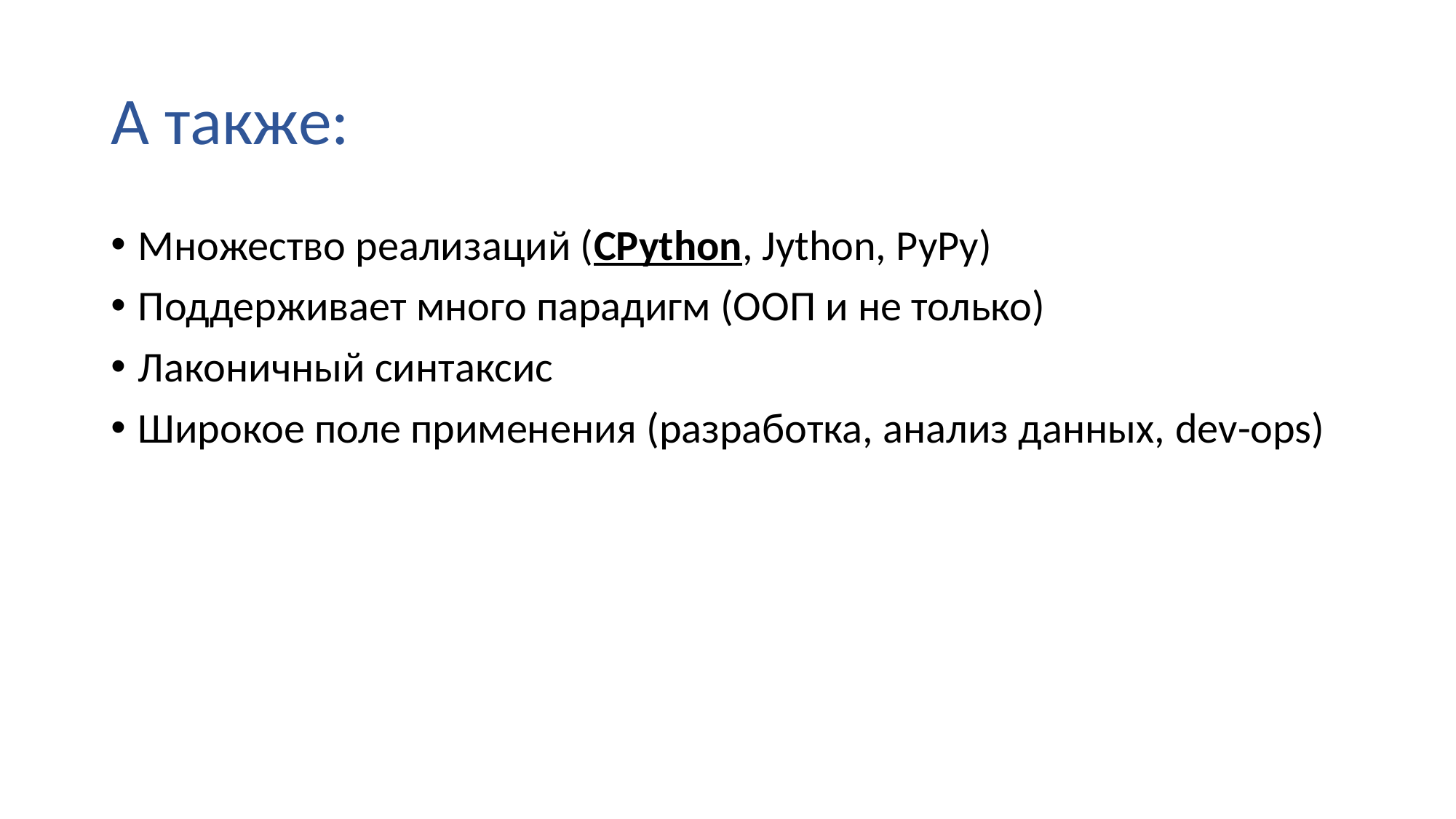

# А также:
Множество реализаций (CPython, Jython, PyPy)
Поддерживает много парадигм (ООП и не только)
Лаконичный синтаксис
Широкое поле применения (разработка, анализ данных, dev-ops)